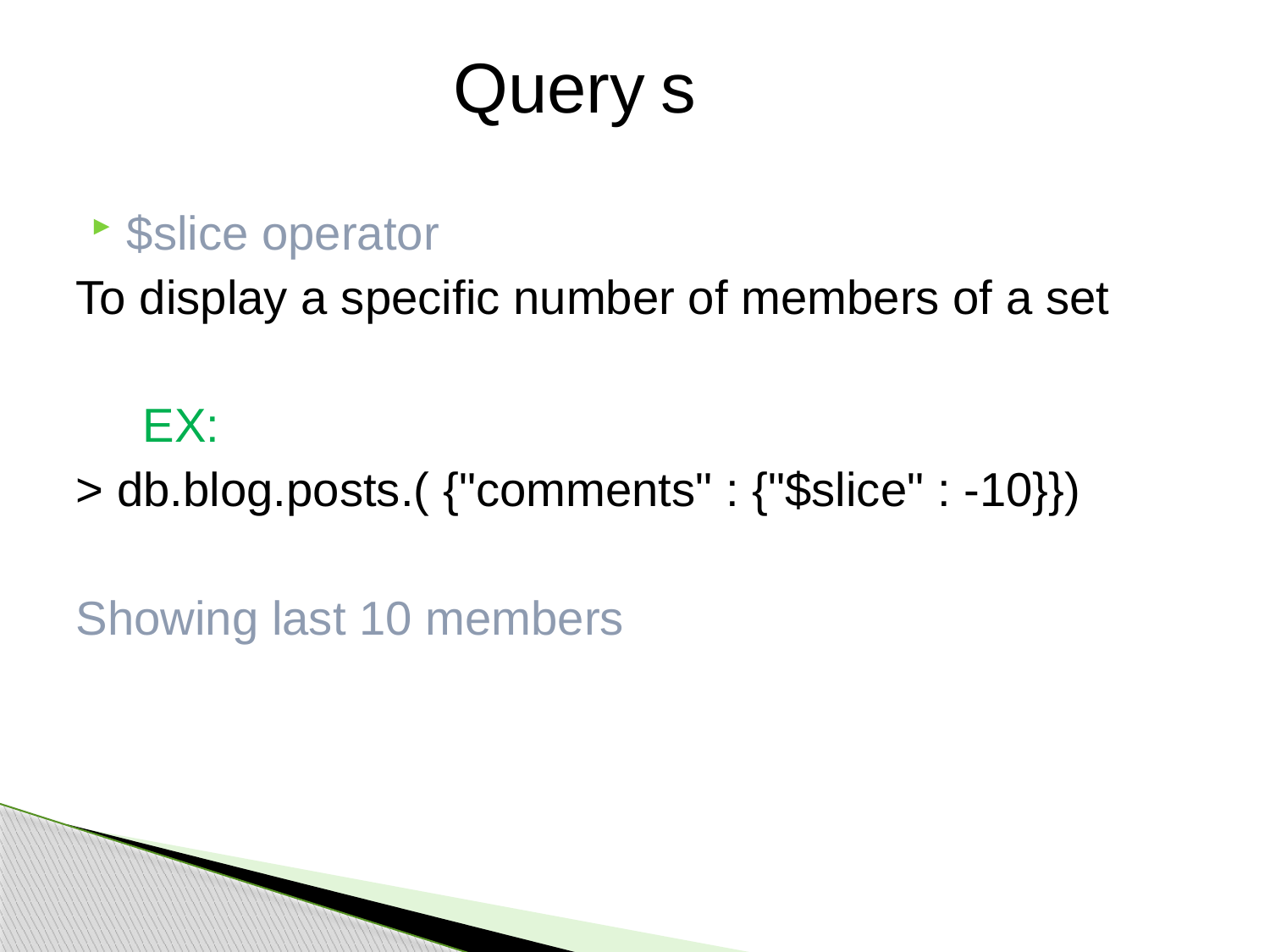

Query s
$slice operator
To display a specific number of members of a set

     EX:
> db.blog.posts.( {"comments" : {"$slice" : -10}})

Showing last 10 members